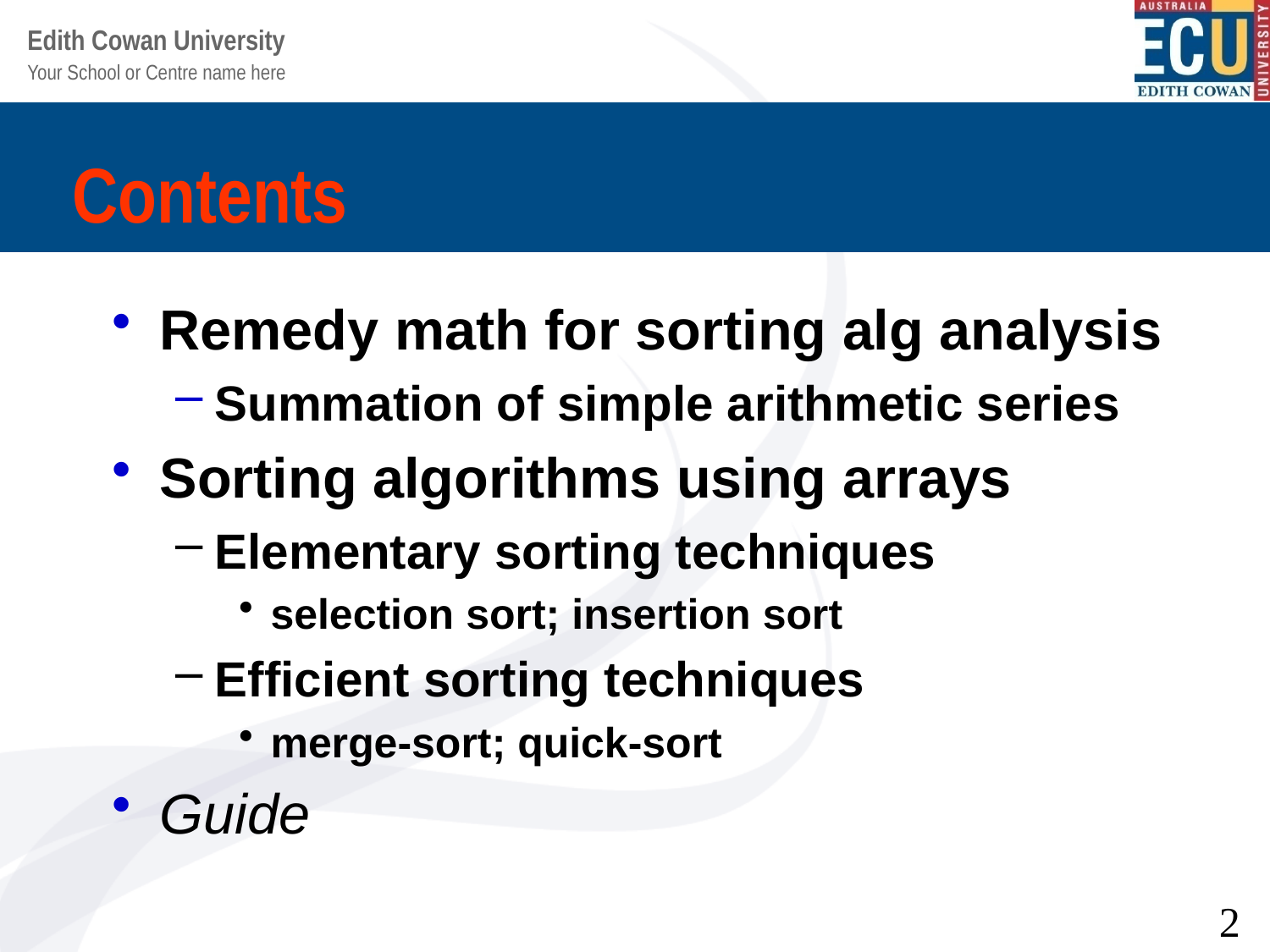

# Contents
Remedy math for sorting alg analysis
Summation of simple arithmetic series
Sorting algorithms using arrays
Elementary sorting techniques
selection sort; insertion sort
Efficient sorting techniques
merge-sort; quick-sort
Guide
2